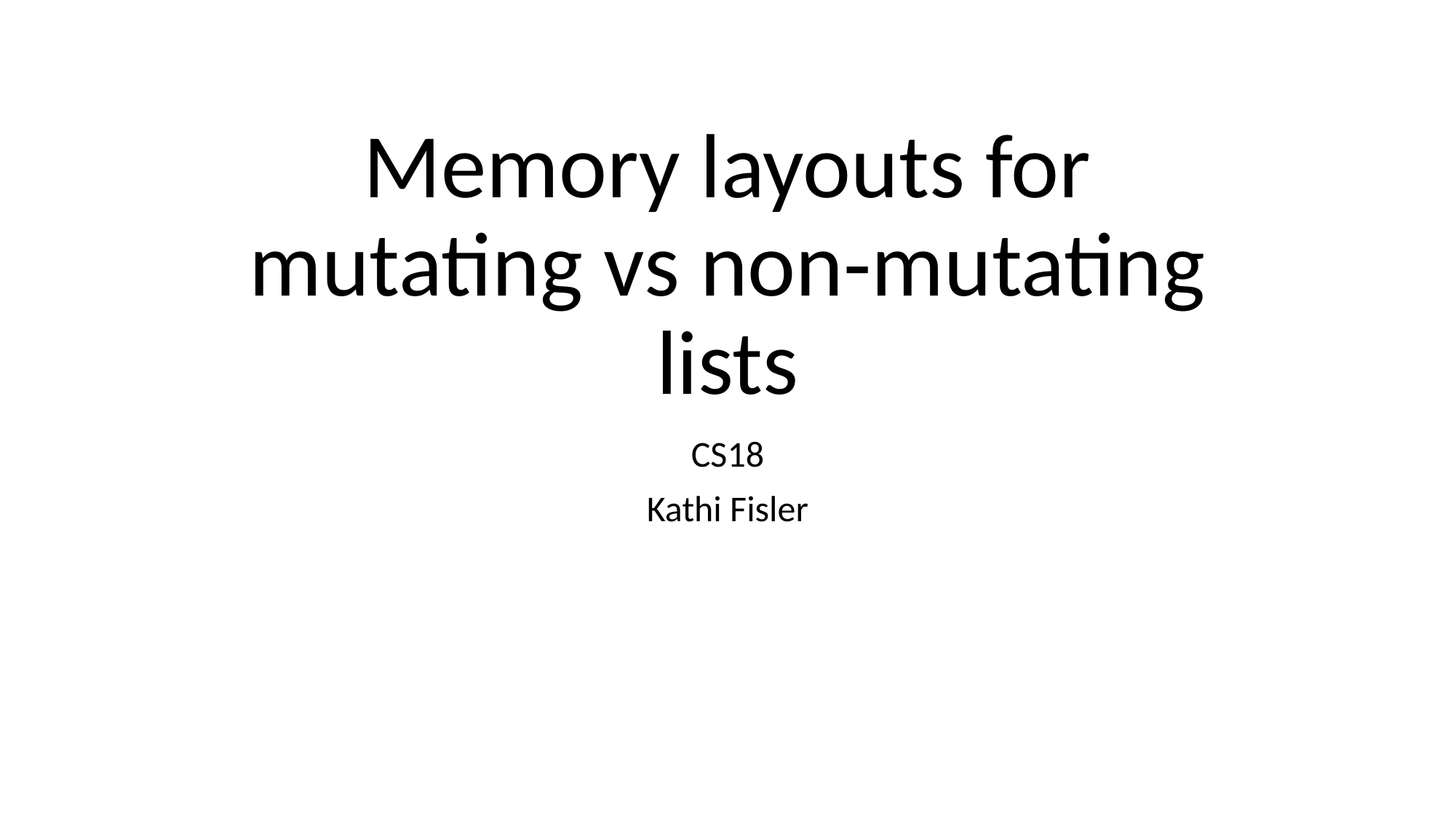

# Memory layouts for mutating vs non-mutating lists
CS18
Kathi Fisler